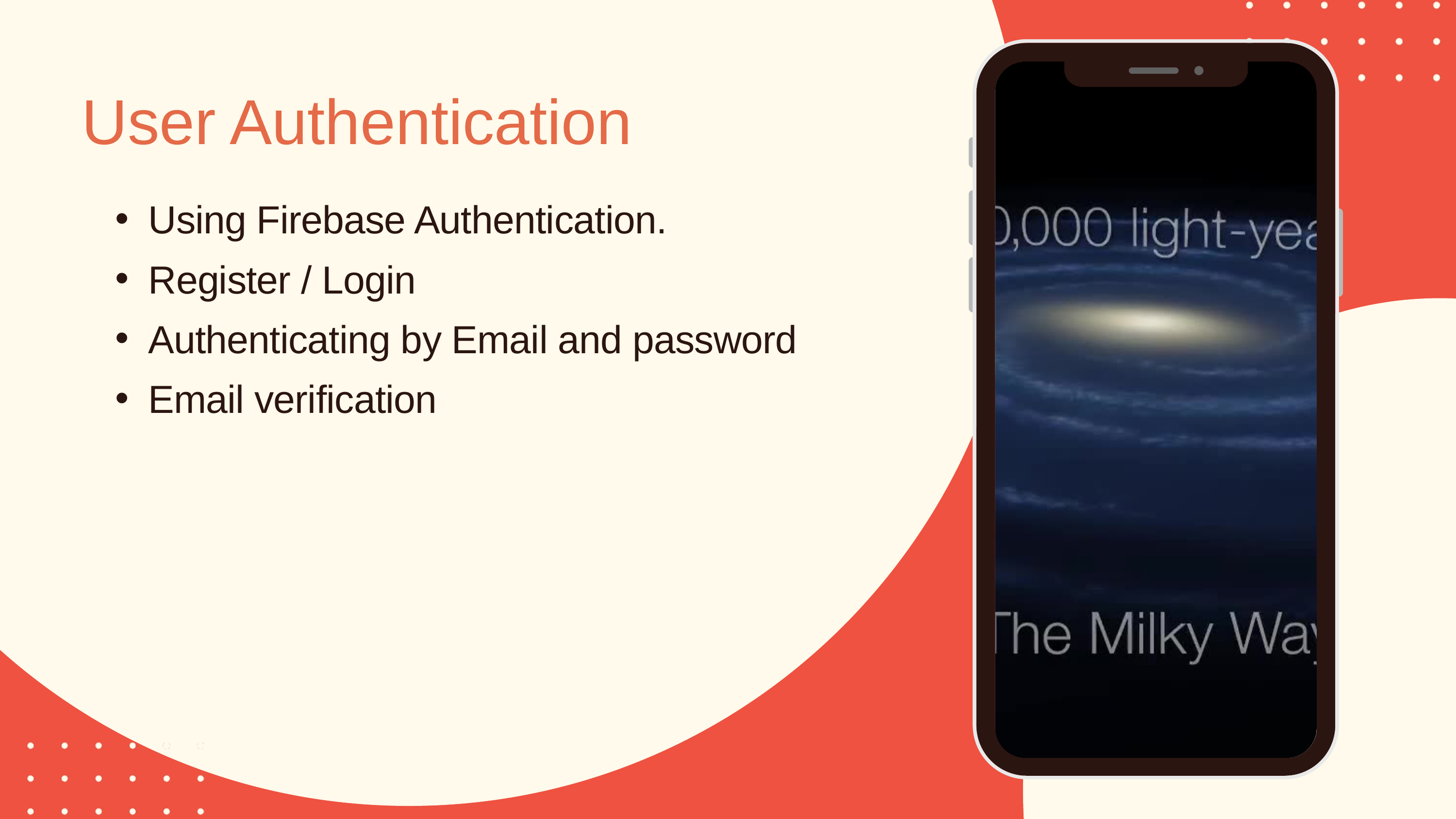

User Authentication
Using Firebase Authentication.
Register / Login
Authenticating by Email and password
Email verification